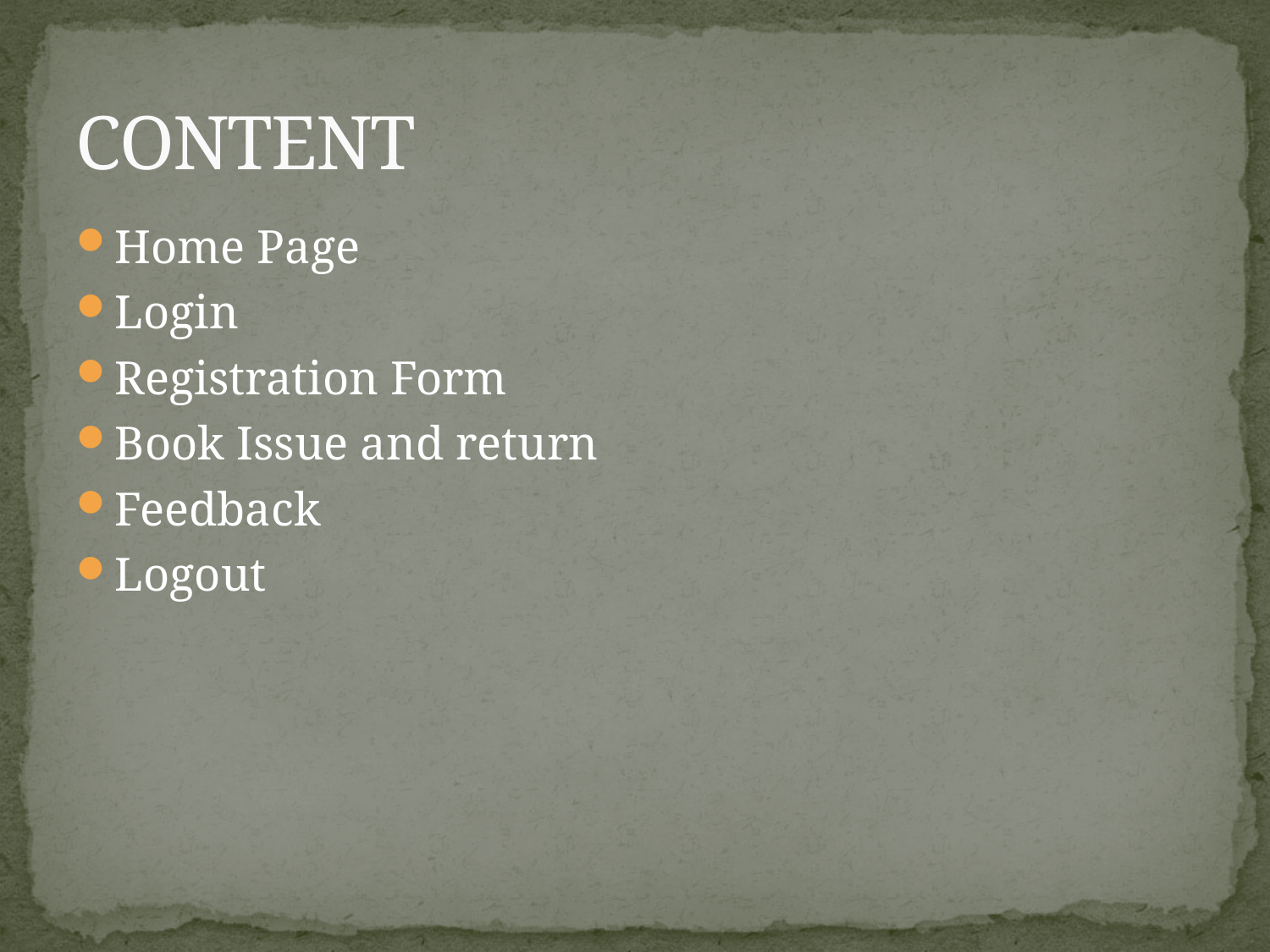

# CONTENT
Home Page
Login
Registration Form
Book Issue and return
Feedback
Logout